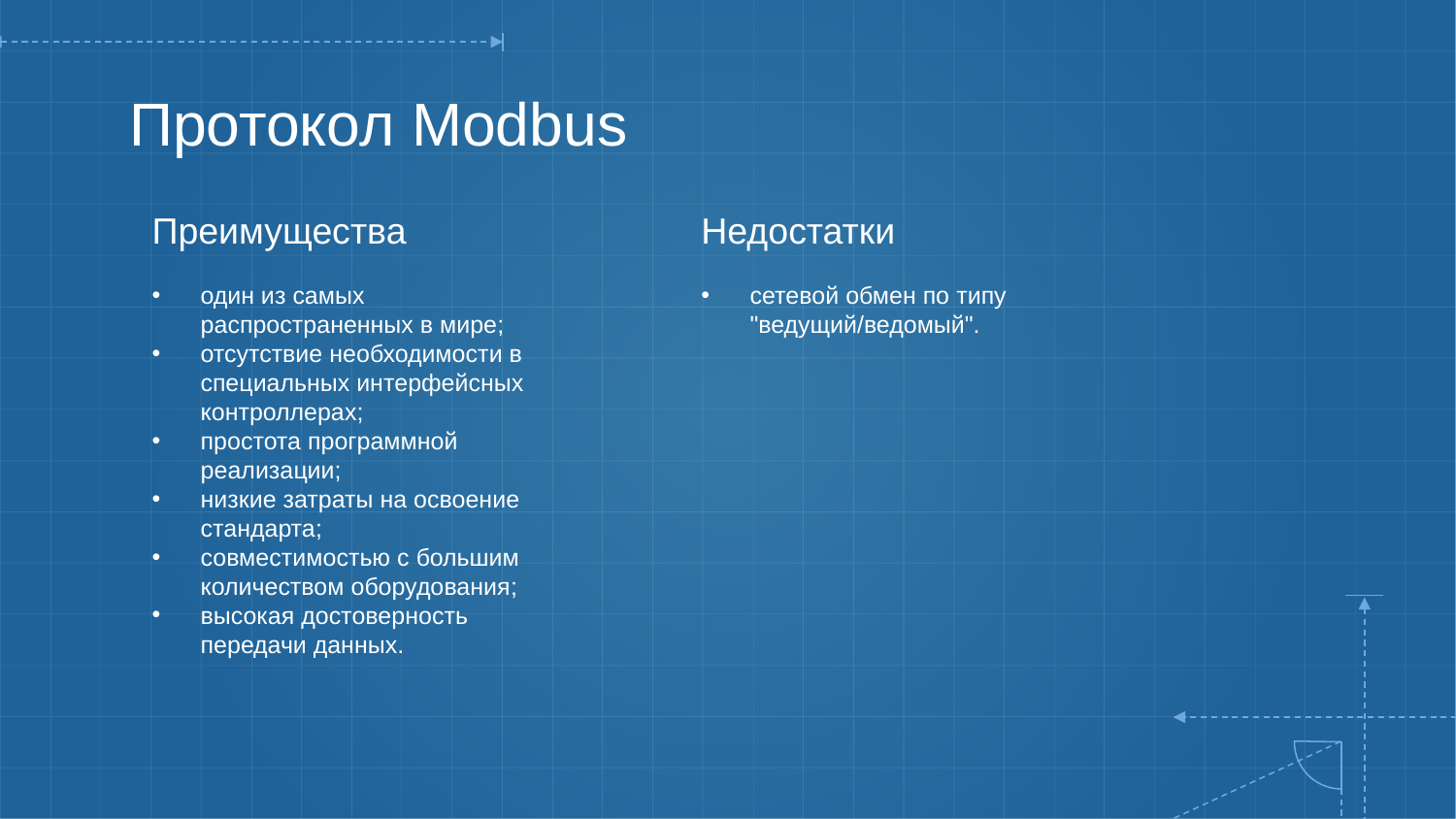

# Протокол Modbus
Преимущества
Недостатки
один из самых распространенных в мире;
отсутствие необходимости в специальных интерфейсных контроллерах;
простота программной реализации;
низкие затраты на освоение стандарта;
совместимостью с большим количеством оборудования;
высокая достоверность передачи данных.
сетевой обмен по типу "ведущий/ведомый".